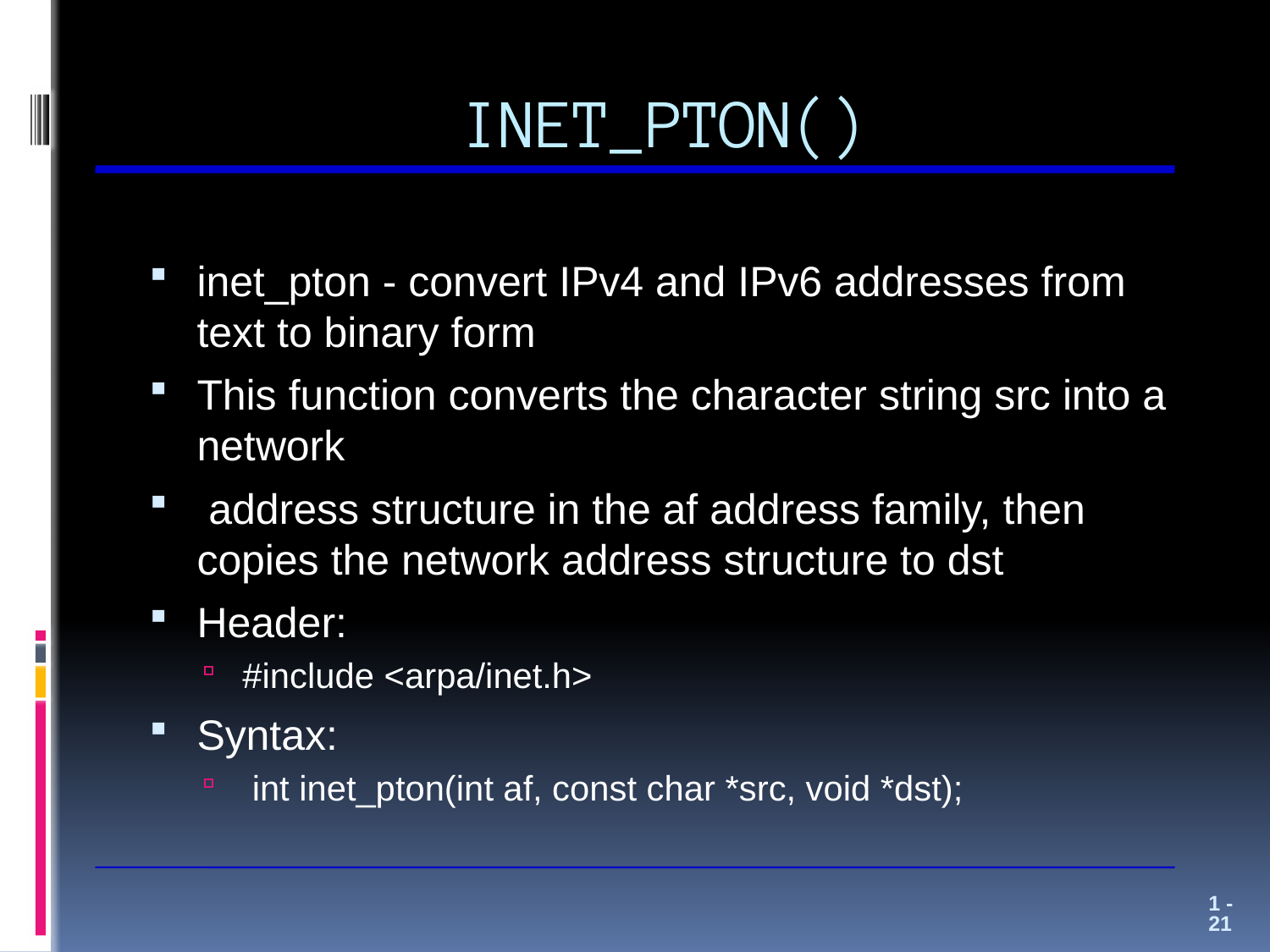

# INET_PTON()
inet_pton - convert IPv4 and IPv6 addresses from text to binary form
This function converts the character string src into a network
 address structure in the af address family, then copies the network address structure to dst
Header:
#include <arpa/inet.h>
Syntax:
 int inet_pton(int af, const char *src, void *dst);

1 - 21